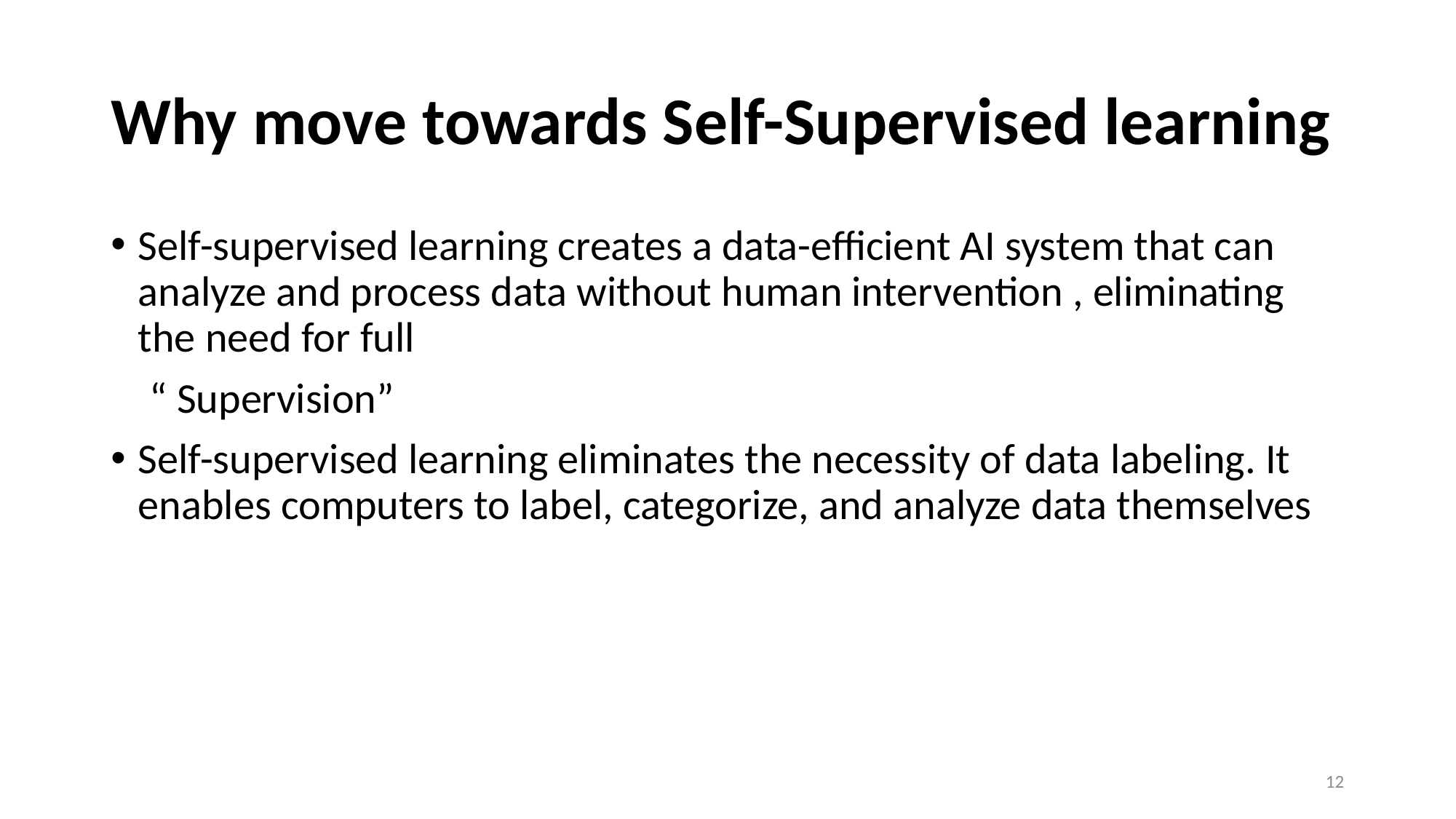

# Why move towards Self-Supervised learning
Self-supervised learning creates a data-efficient AI system that can analyze and process data without human intervention , eliminating the need for full
    “ Supervision”
Self-supervised learning eliminates the necessity of data labeling. It enables computers to label, categorize, and analyze data themselves
12